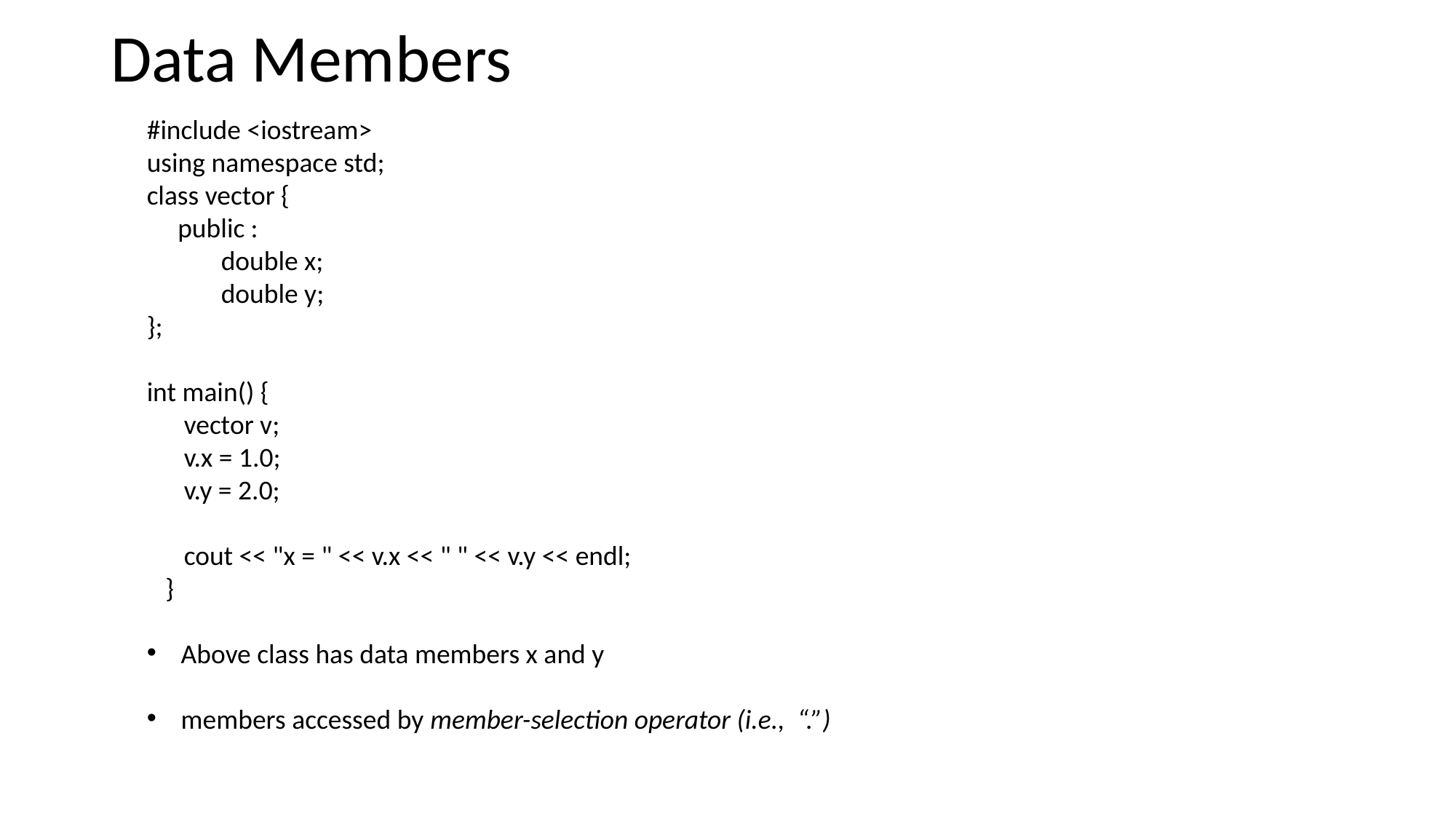

# Data Members

#include <iostream>
using namespace std;
class vector {
     public :
            double x;
            double y;
};

int main() {
      vector v;
      v.x = 1.0;
      v.y = 2.0;

      cout << "x = " << v.x << " " << v.y << endl;
   }

Above class has data members x and y

members accessed by member-selection operator (i.e.,  “.”)